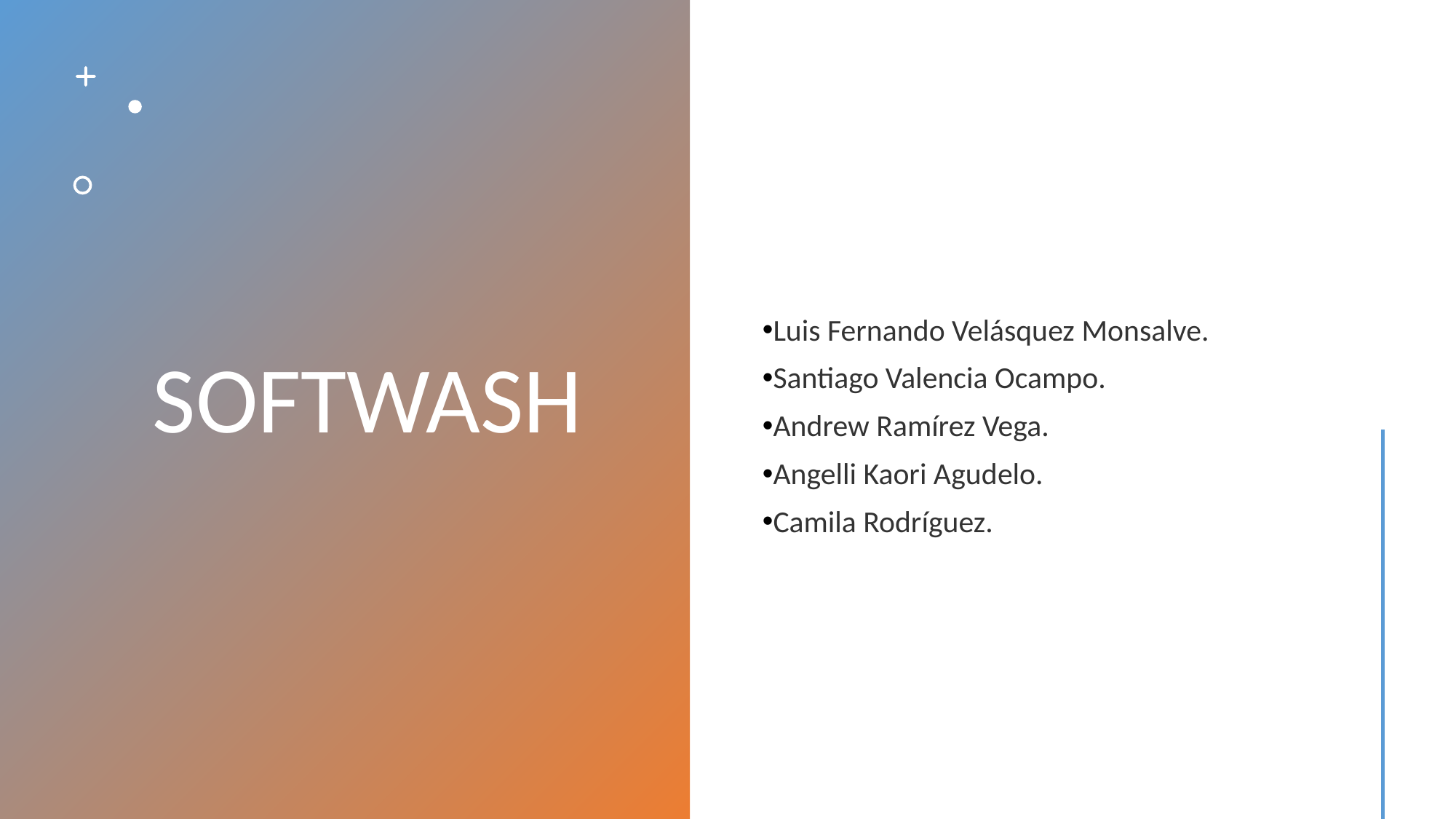

# SOFTWASH

Luis Fernando Velásquez Monsalve.
Santiago Valencia Ocampo.
Andrew Ramírez Vega.
Angelli Kaori Agudelo.
Camila Rodríguez.